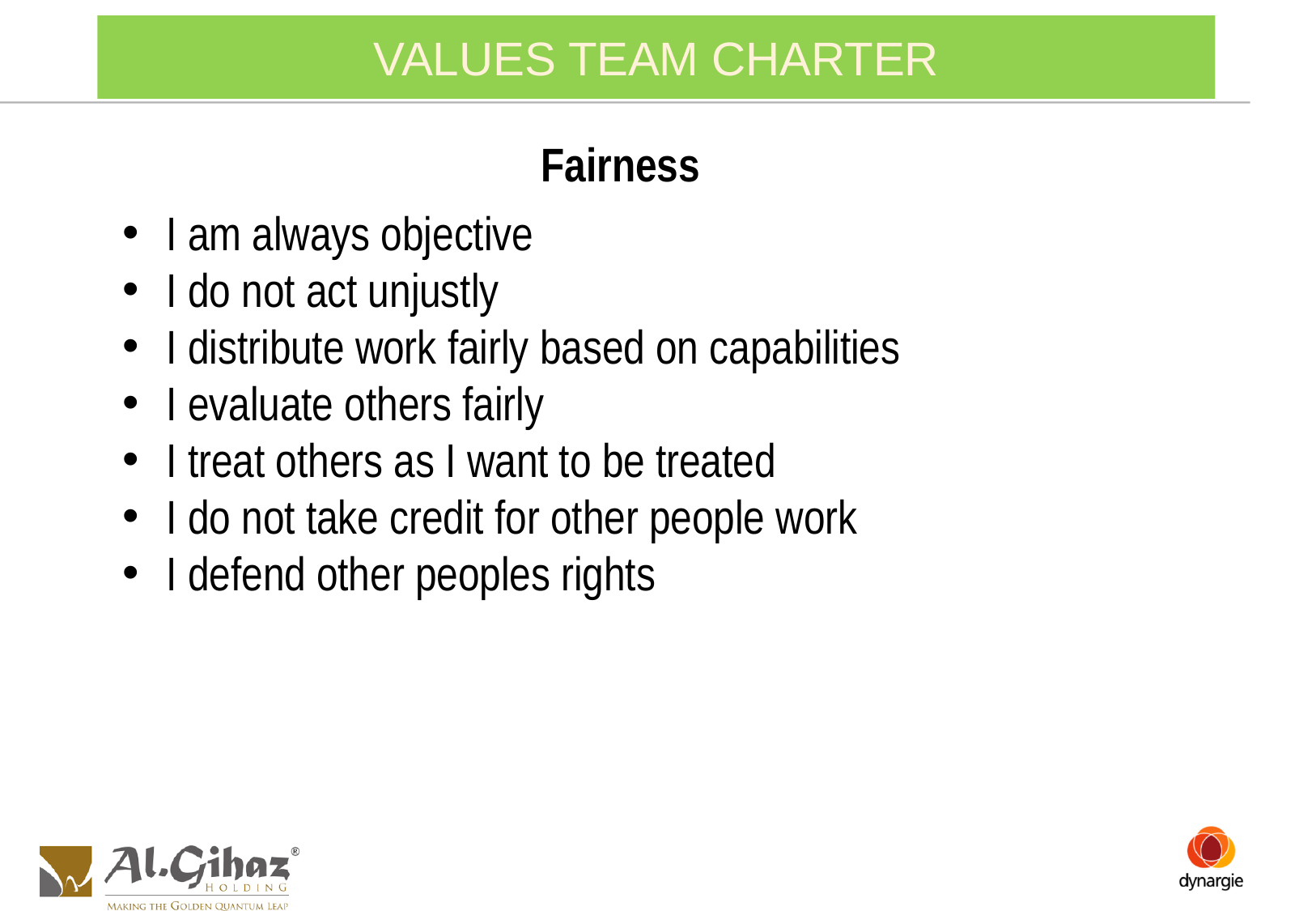

# VALUES TEAM CHARTER
Fairness
I am always objective
I do not act unjustly
I distribute work fairly based on capabilities
I evaluate others fairly
I treat others as I want to be treated
I do not take credit for other people work
I defend other peoples rights